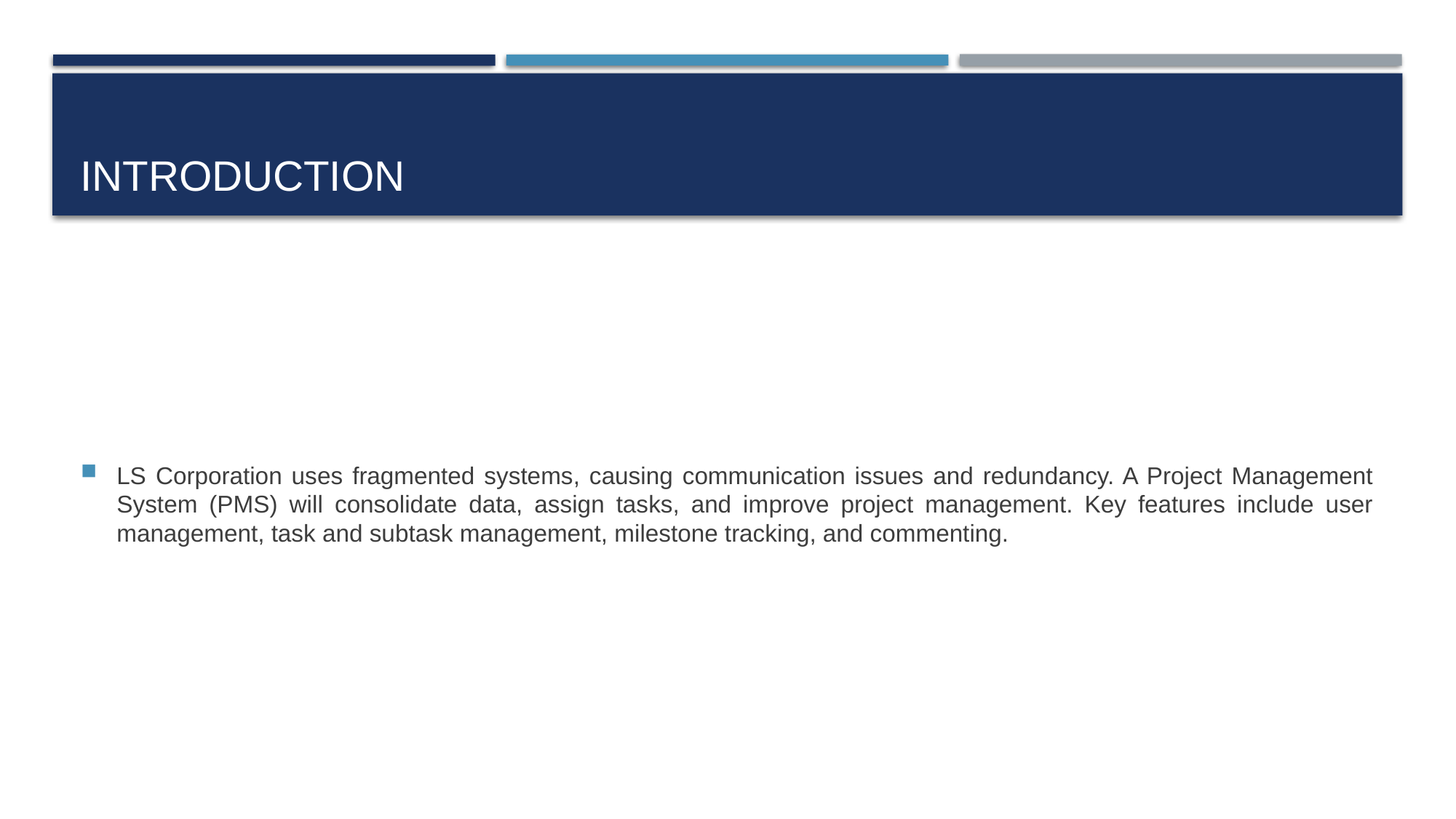

# Introduction

LS Corporation uses fragmented systems, causing communication issues and redundancy. A Project Management System (PMS) will consolidate data, assign tasks, and improve project management. Key features include user management, task and subtask management, milestone tracking, and commenting.